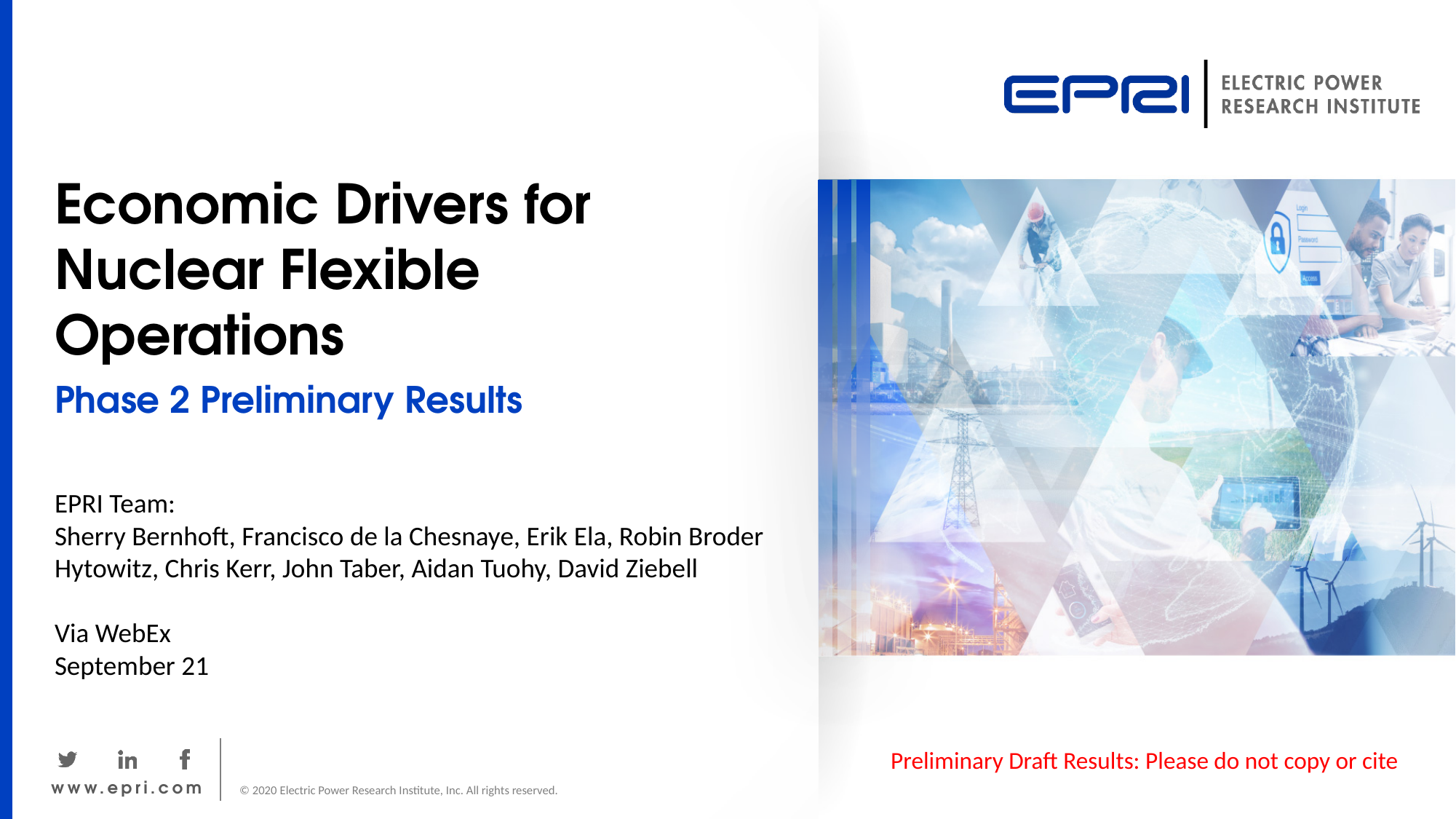

# Economic Drivers for Nuclear Flexible Operations
Phase 2 Preliminary Results
EPRI Team:
Sherry Bernhoft, Francisco de la Chesnaye, Erik Ela, Robin Broder Hytowitz, Chris Kerr, John Taber, Aidan Tuohy, David Ziebell

Via WebEx
September 21

Preliminary Draft Results: Please do not copy or cite